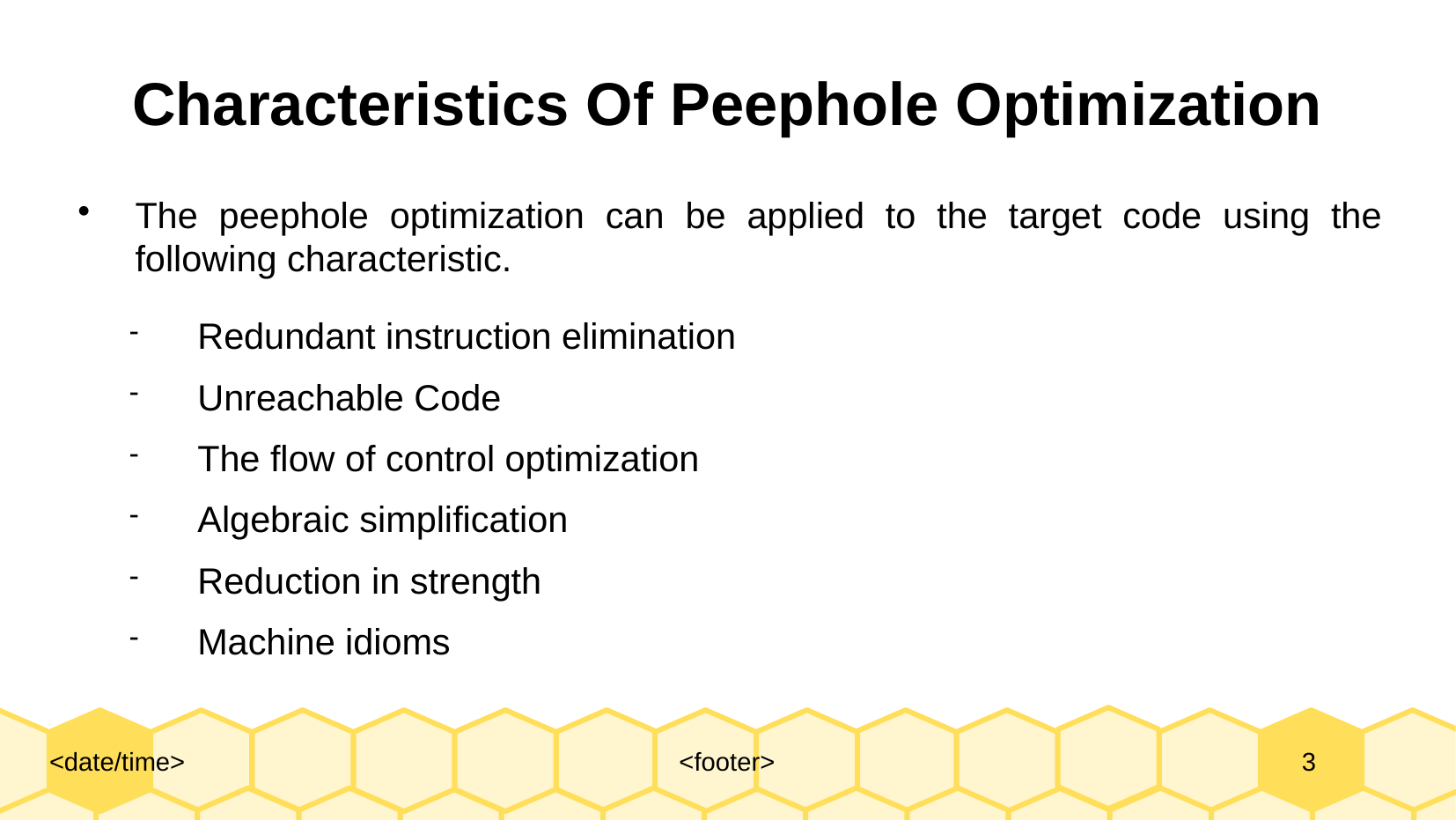

# Characteristics Of Peephole Optimization
The peephole optimization can be applied to the target code using the following characteristic.
Redundant instruction elimination
Unreachable Code
The flow of control optimization
Algebraic simplification
Reduction in strength
Machine idioms